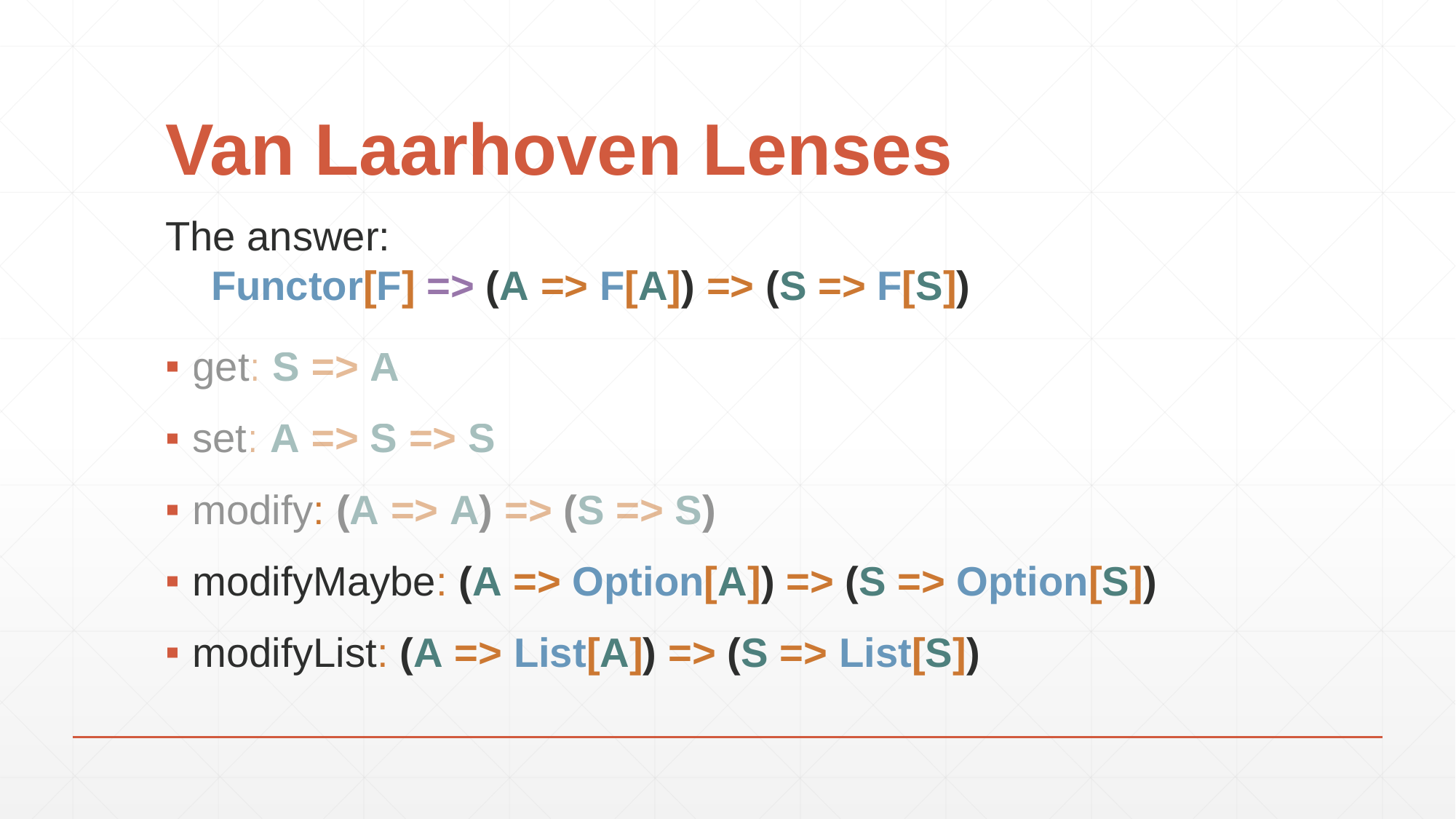

# Van Laarhoven Lenses
The answer:
    Functor[F] => (A => F[A]) => (S => F[S])
get: S => A
set: A => S => S
modify: (A => A) => (S => S)
modifyMaybe: (A => Option[A]) => (S => Option[S])
modifyList: (A => List[A]) => (S => List[S])